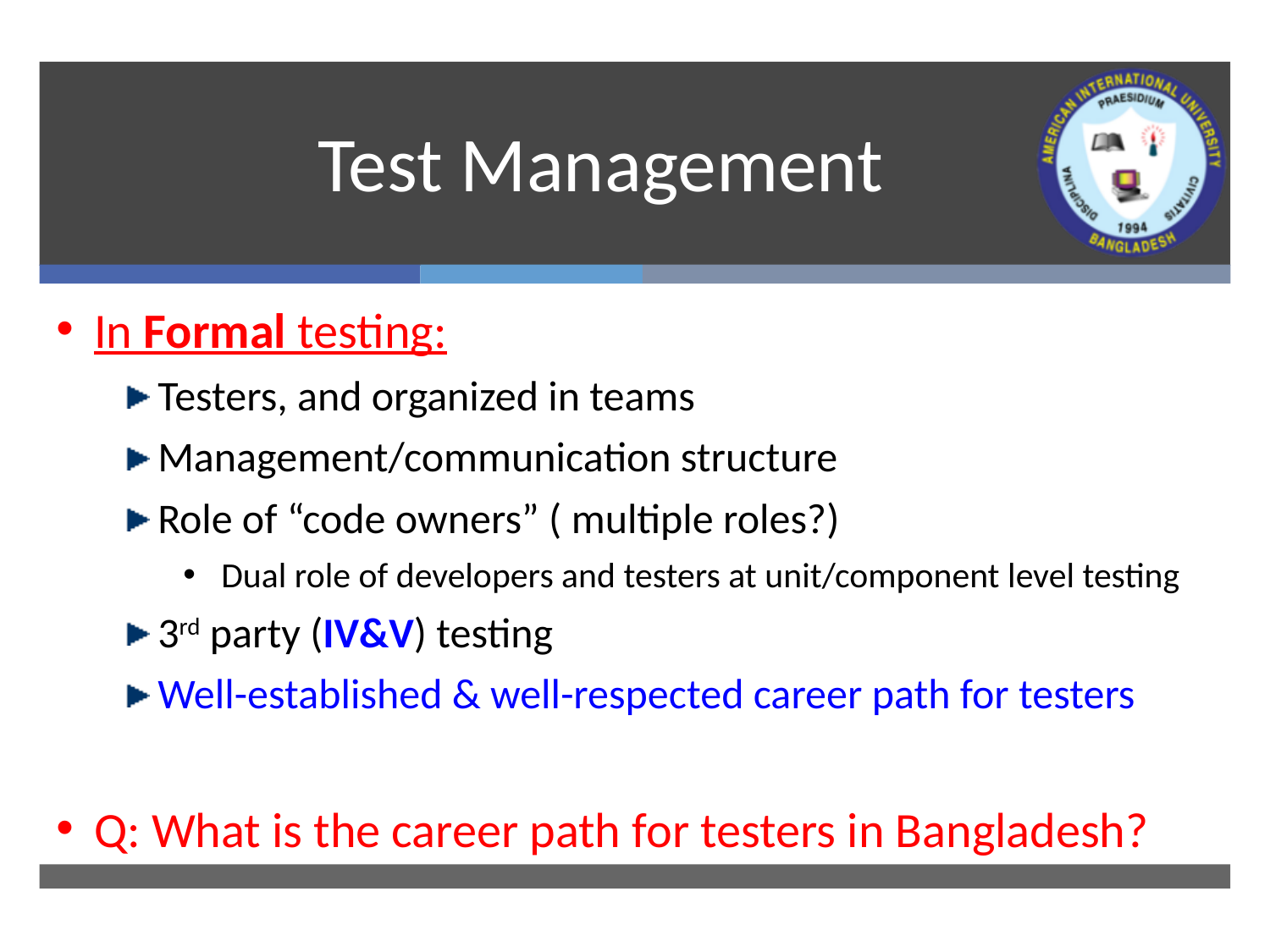

# Test Management
In Formal testing:
Testers, and organized in teams
Management/communication structure
Role of “code owners” ( multiple roles?)
Dual role of developers and testers at unit/component level testing
3rd party (IV&V) testing
Well-established & well-respected career path for testers

Q: What is the career path for testers in Bangladesh?